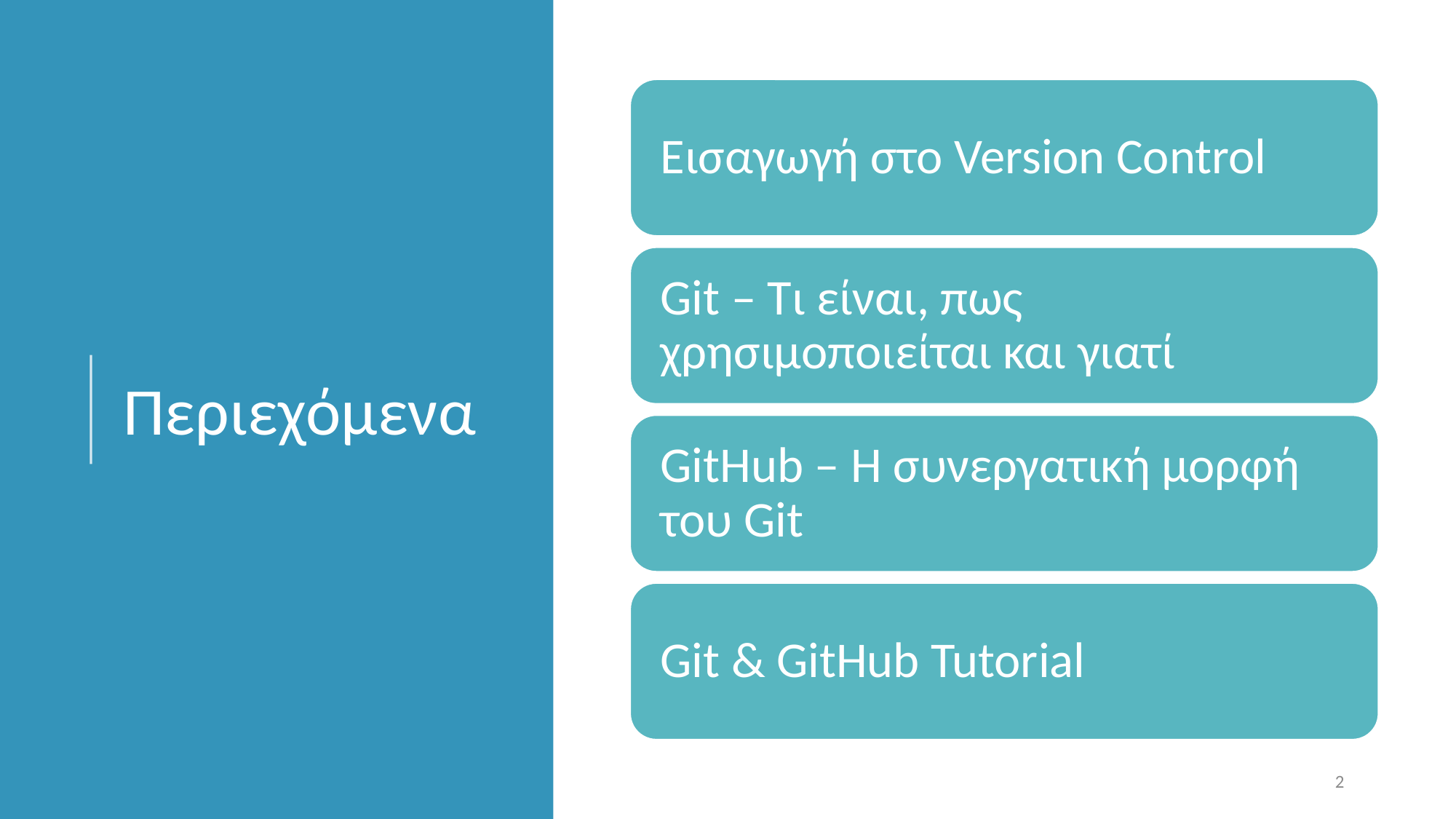

Εισαγωγή στο Version Control
Git – Τι είναι, πως χρησιμοποιείται και γιατί
GitΗub – H συνεργατική μορφή του Git
Git & GitHub Tutorial
# Περιεχόμενα
2